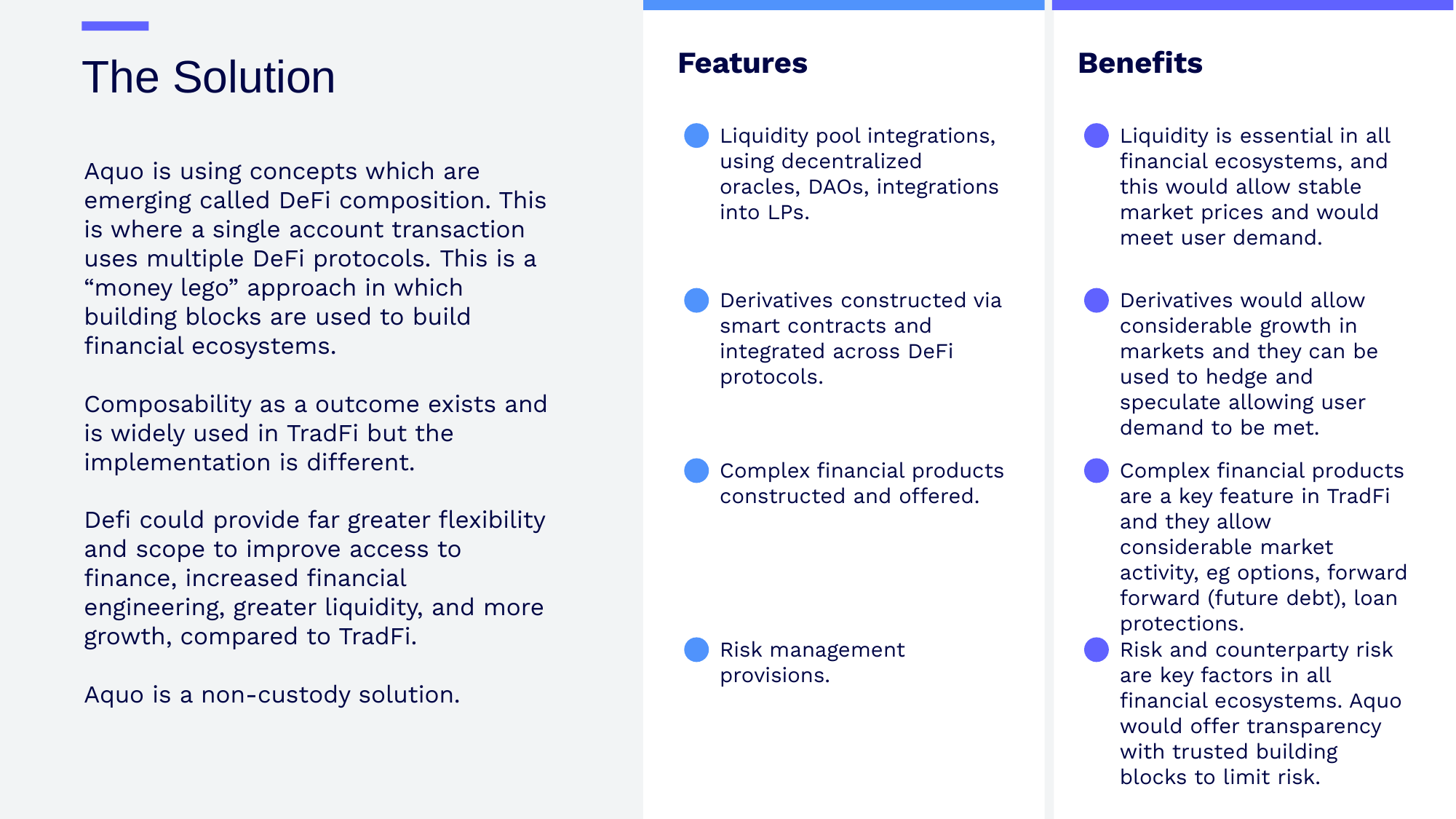

Features
Benefits
The Solution
Liquidity pool integrations, using decentralized oracles, DAOs, integrations into LPs.
Liquidity is essential in all financial ecosystems, and this would allow stable market prices and would meet user demand.

Aquo is using concepts which are emerging called DeFi composition. This is where a single account transaction uses multiple DeFi protocols. This is a “money lego” approach in which building blocks are used to build financial ecosystems.

Composability as a outcome exists and is widely used in TradFi but the implementation is different.

Defi could provide far greater flexibility and scope to improve access to finance, increased financial engineering, greater liquidity, and more growth, compared to TradFi.

Aquo is a non-custody solution.

Derivatives constructed via smart contracts and integrated across DeFi protocols.
Derivatives would allow considerable growth in markets and they can be used to hedge and speculate allowing user demand to be met.

Complex financial products constructed and offered.
Complex financial products are a key feature in TradFi and they allow considerable market activity, eg options, forward forward (future debt), loan protections.

Risk management provisions.
Risk and counterparty risk are key factors in all financial ecosystems. Aquo would offer transparency with trusted building blocks to limit risk.